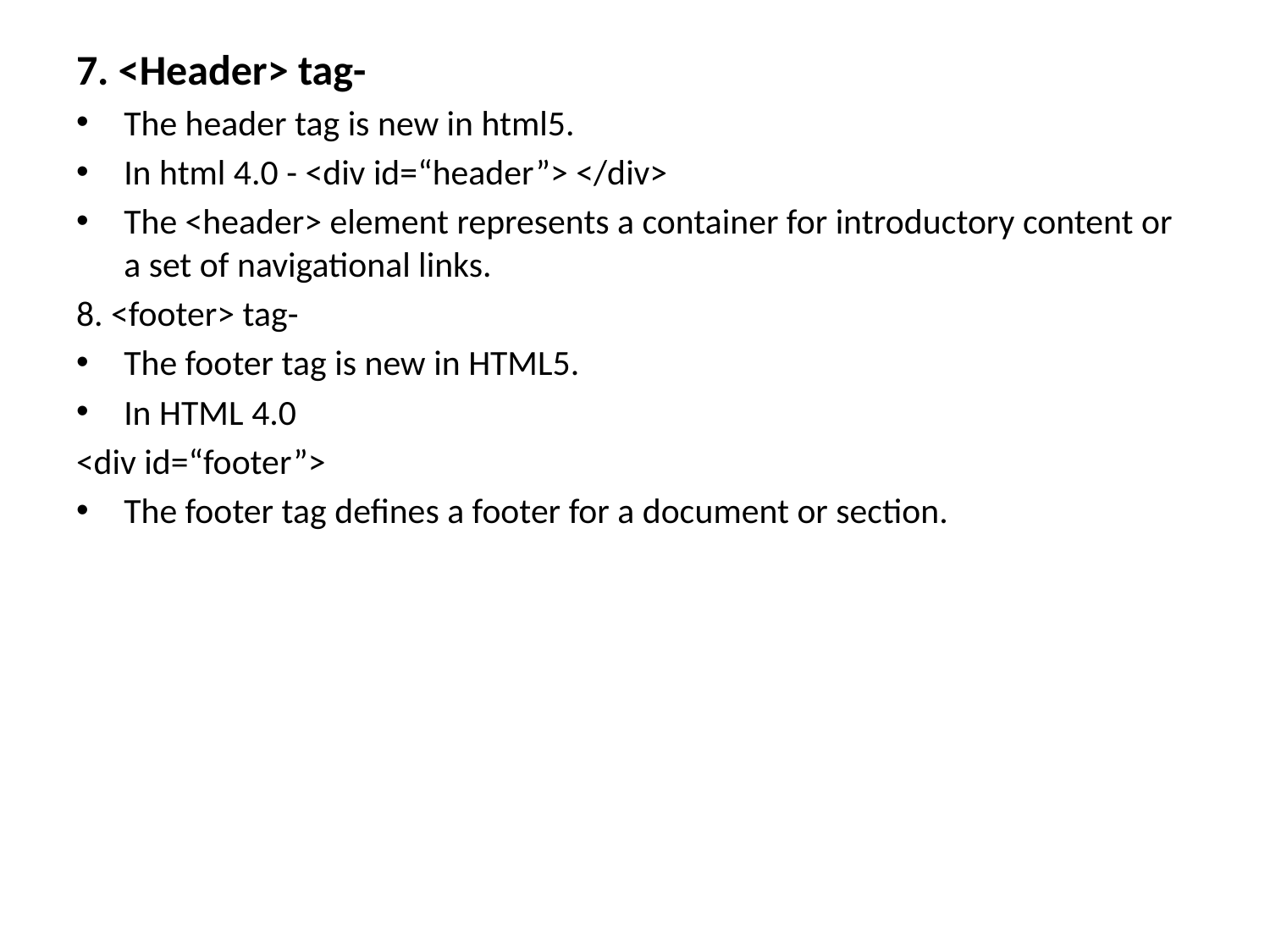

7. <Header> tag-
The header tag is new in html5.
In html 4.0 - <div id=“header”> </div>
The <header> element represents a container for introductory content or a set of navigational links.
8. <footer> tag-
The footer tag is new in HTML5.
In HTML 4.0
<div id=“footer”>
The footer tag defines a footer for a document or section.